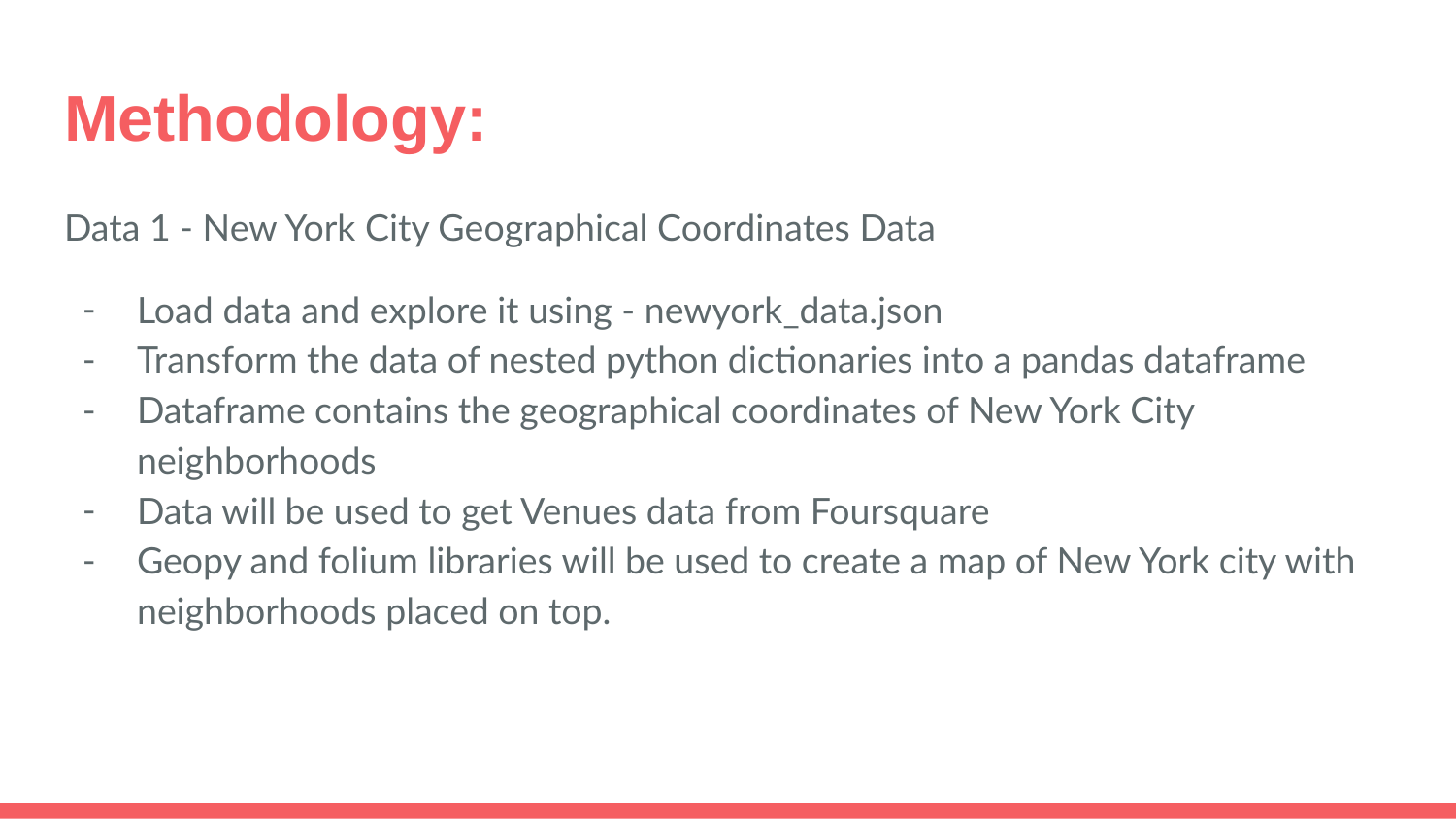

# Methodology:
Data 1 - New York City Geographical Coordinates Data
Load data and explore it using - newyork_data.json
Transform the data of nested python dictionaries into a pandas dataframe
Dataframe contains the geographical coordinates of New York City neighborhoods
Data will be used to get Venues data from Foursquare
Geopy and folium libraries will be used to create a map of New York city with neighborhoods placed on top.